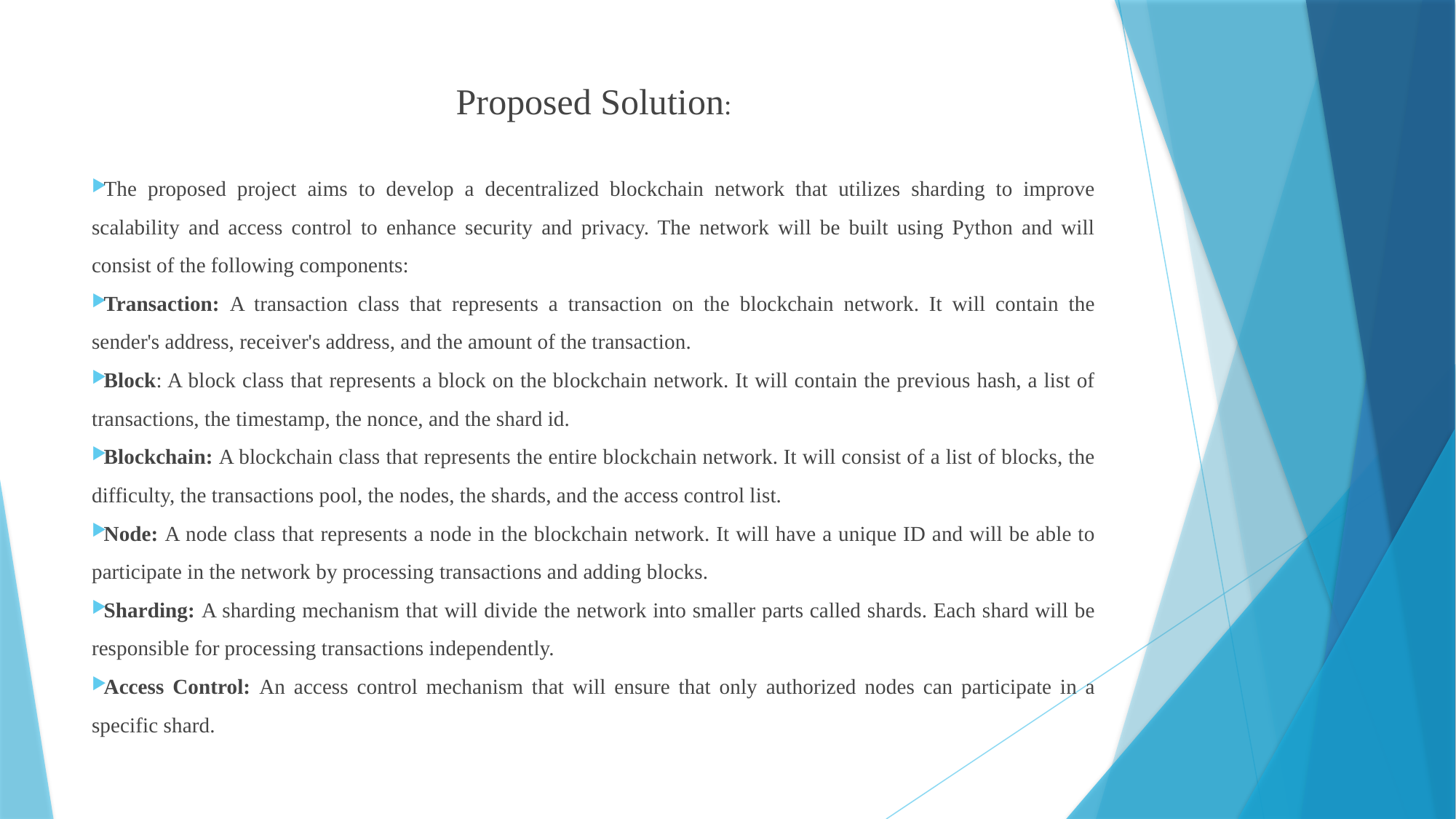

# Proposed Solution:
The proposed project aims to develop a decentralized blockchain network that utilizes sharding to improve scalability and access control to enhance security and privacy. The network will be built using Python and will consist of the following components:
Transaction: A transaction class that represents a transaction on the blockchain network. It will contain the sender's address, receiver's address, and the amount of the transaction.
Block: A block class that represents a block on the blockchain network. It will contain the previous hash, a list of transactions, the timestamp, the nonce, and the shard id.
Blockchain: A blockchain class that represents the entire blockchain network. It will consist of a list of blocks, the difficulty, the transactions pool, the nodes, the shards, and the access control list.
Node: A node class that represents a node in the blockchain network. It will have a unique ID and will be able to participate in the network by processing transactions and adding blocks.
Sharding: A sharding mechanism that will divide the network into smaller parts called shards. Each shard will be responsible for processing transactions independently.
Access Control: An access control mechanism that will ensure that only authorized nodes can participate in a specific shard.